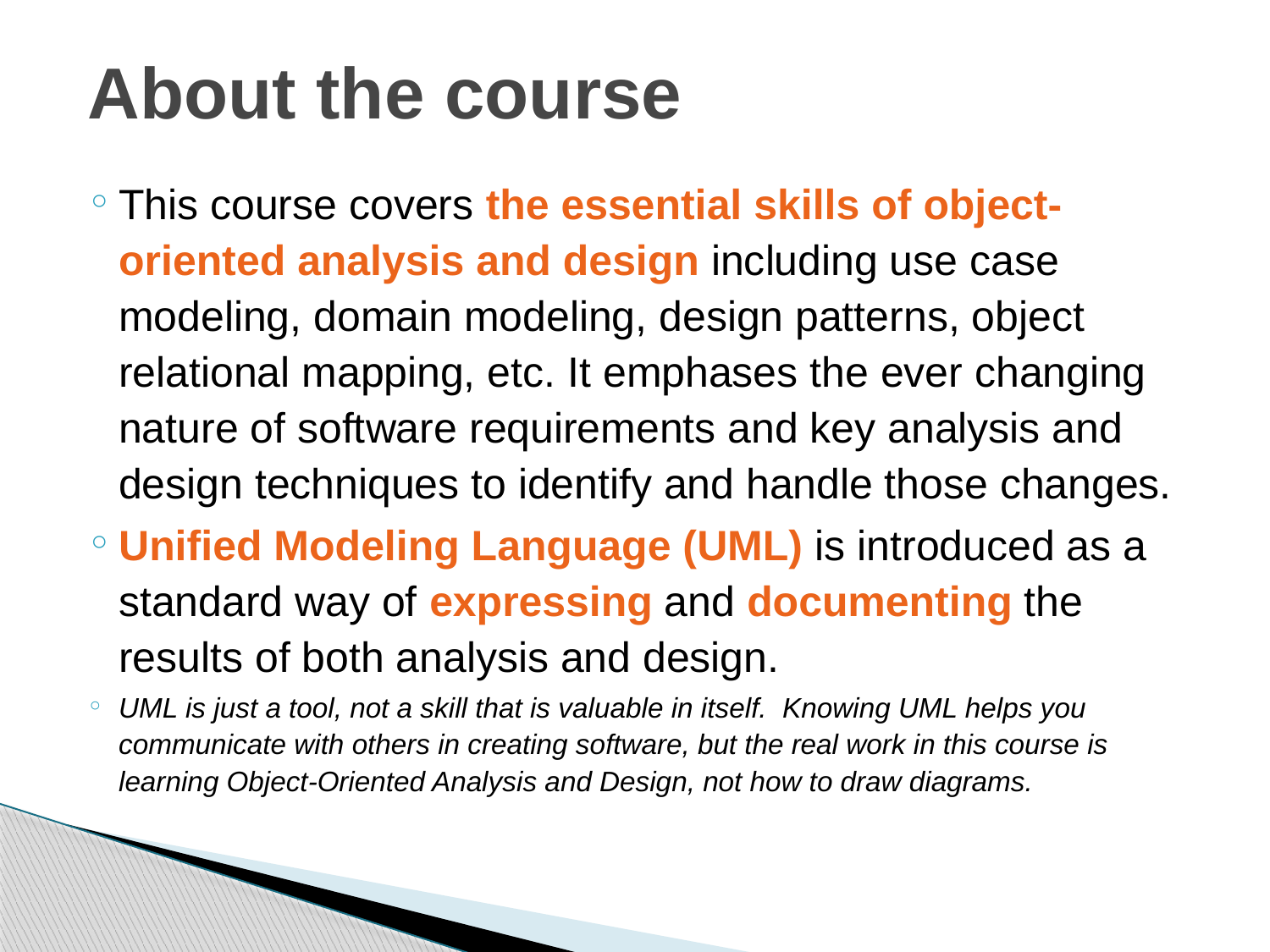

# About the course
This course covers the essential skills of object-oriented analysis and design including use case modeling, domain modeling, design patterns, object relational mapping, etc. It emphases the ever changing nature of software requirements and key analysis and design techniques to identify and handle those changes.
Unified Modeling Language (UML) is introduced as a standard way of expressing and documenting the results of both analysis and design.
UML is just a tool, not a skill that is valuable in itself.  Knowing UML helps you communicate with others in creating software, but the real work in this course is learning Object-Oriented Analysis and Design, not how to draw diagrams.